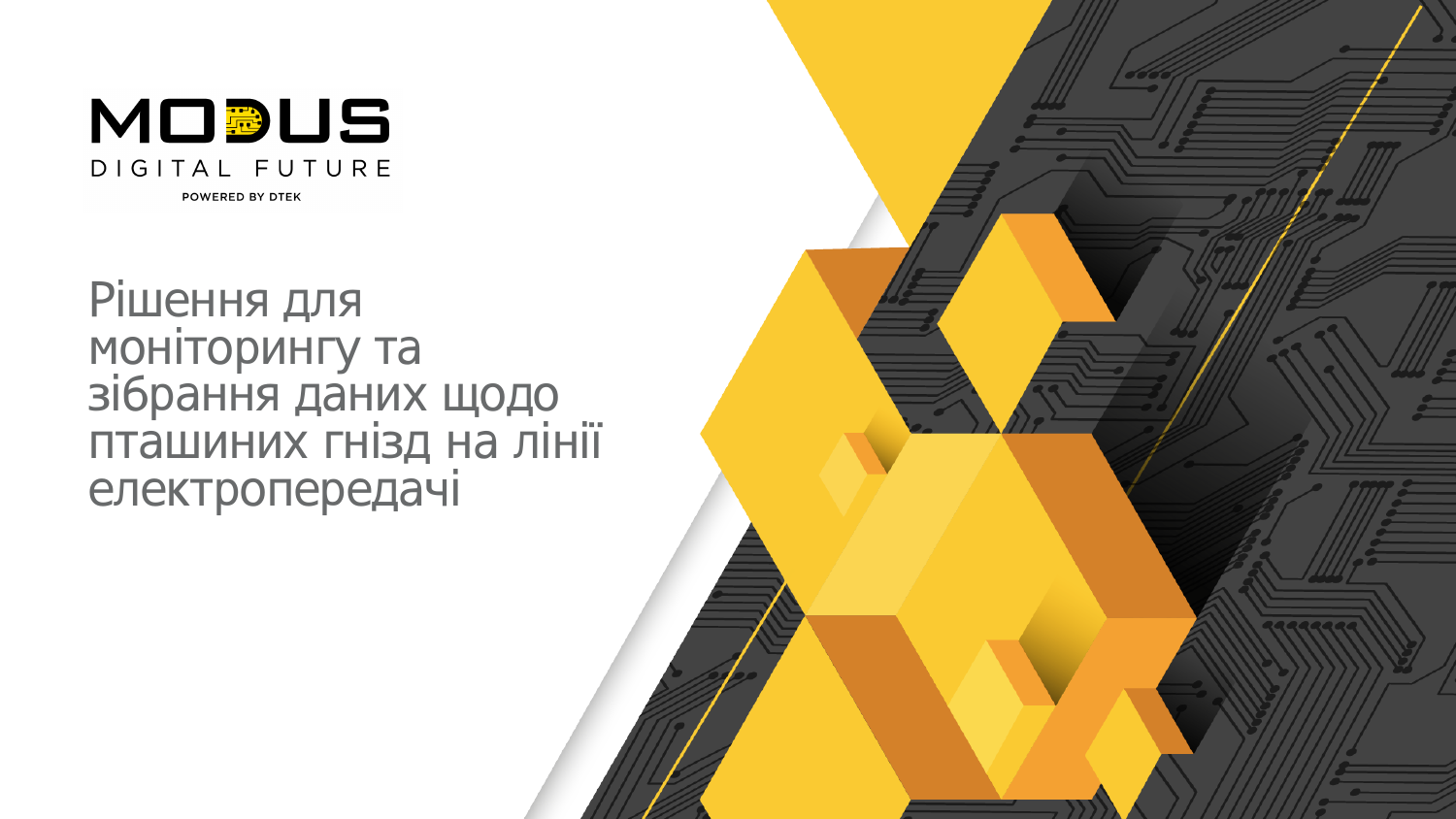

# Рішення для моніторингу та зібрання даних щодо пташиних гнізд на лінії електропередачі